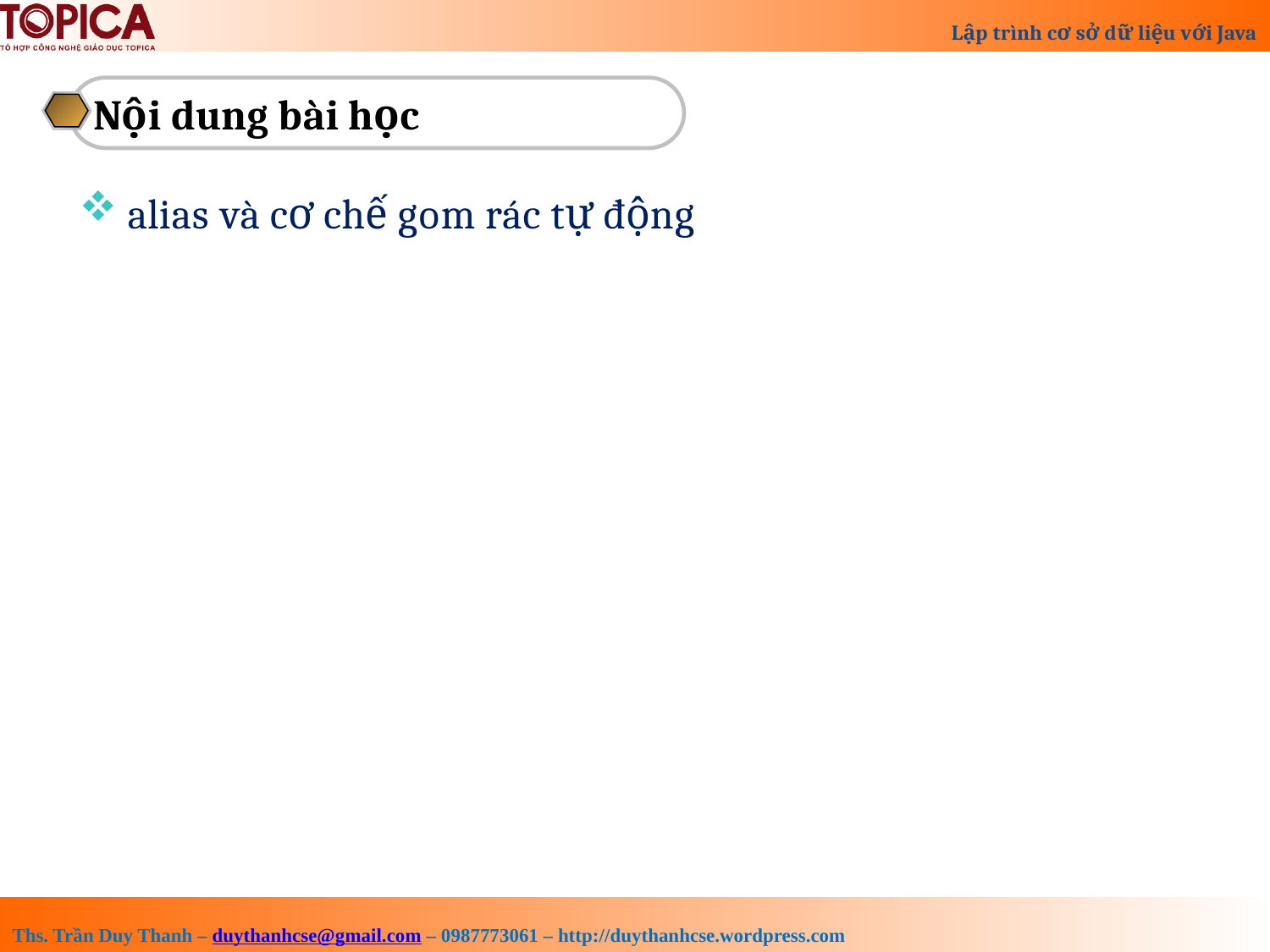

Nội dung bài học

alias và cơ chế gom rác tự động